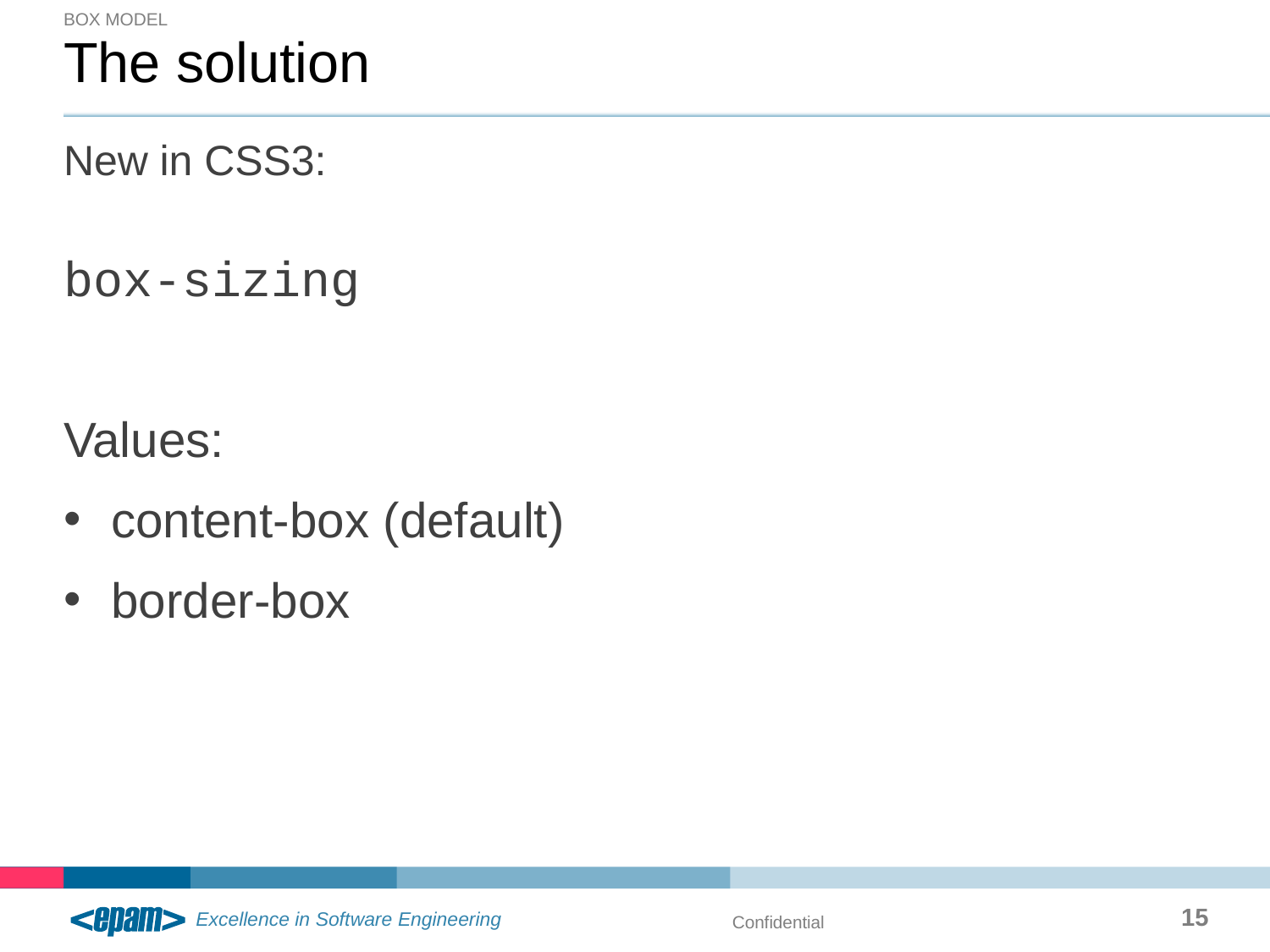

Box model
# The solution
New in CSS3:
box-sizing

Values:
content-box (default)
border-box
15
Confidential